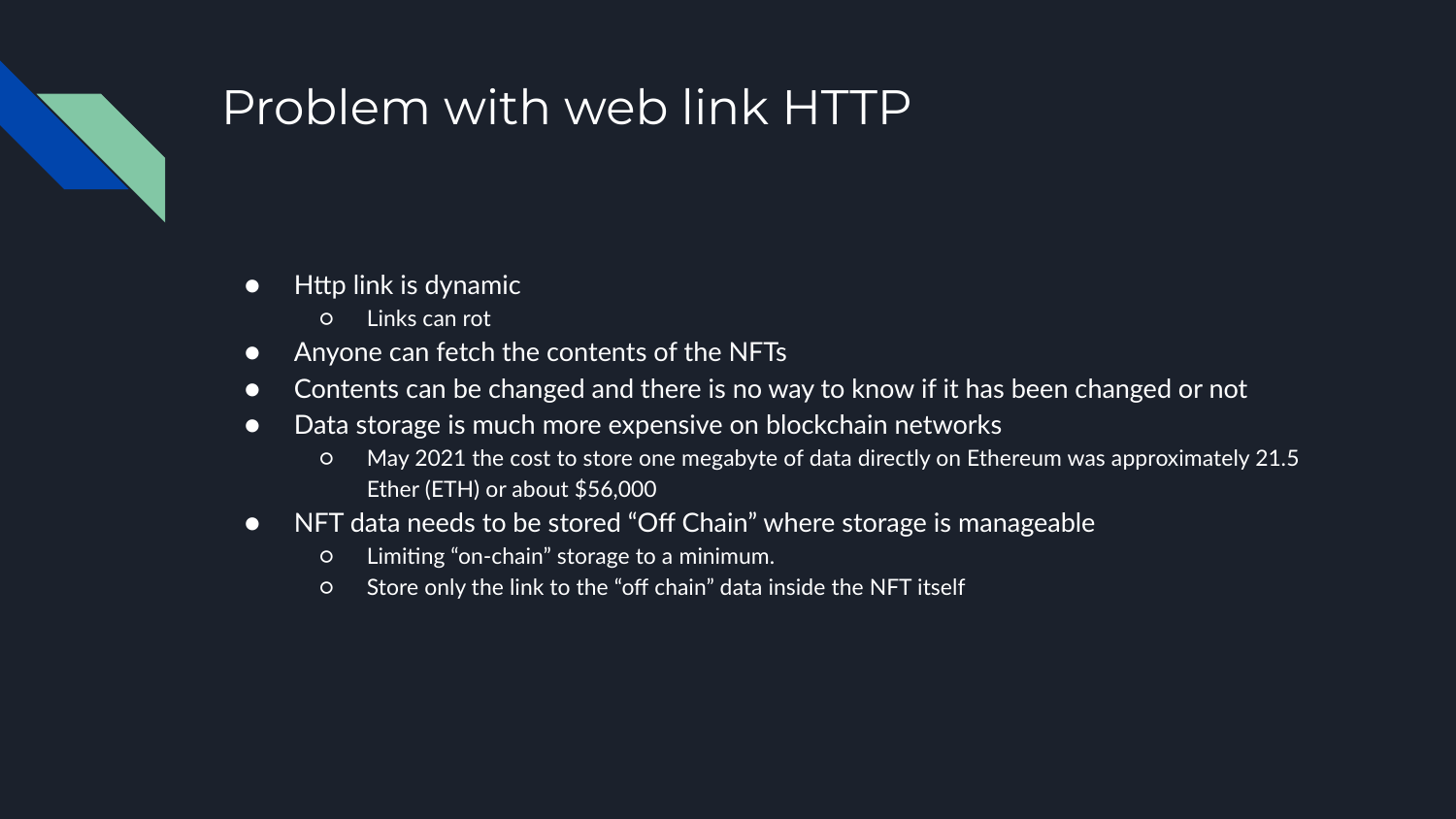

# Problem with web link HTTP
Http link is dynamic
Links can rot
Anyone can fetch the contents of the NFTs
Contents can be changed and there is no way to know if it has been changed or not
Data storage is much more expensive on blockchain networks
May 2021 the cost to store one megabyte of data directly on Ethereum was approximately 21.5 Ether (ETH) or about $56,000
NFT data needs to be stored “Off Chain” where storage is manageable
Limiting “on-chain” storage to a minimum.
Store only the link to the “off chain” data inside the NFT itself